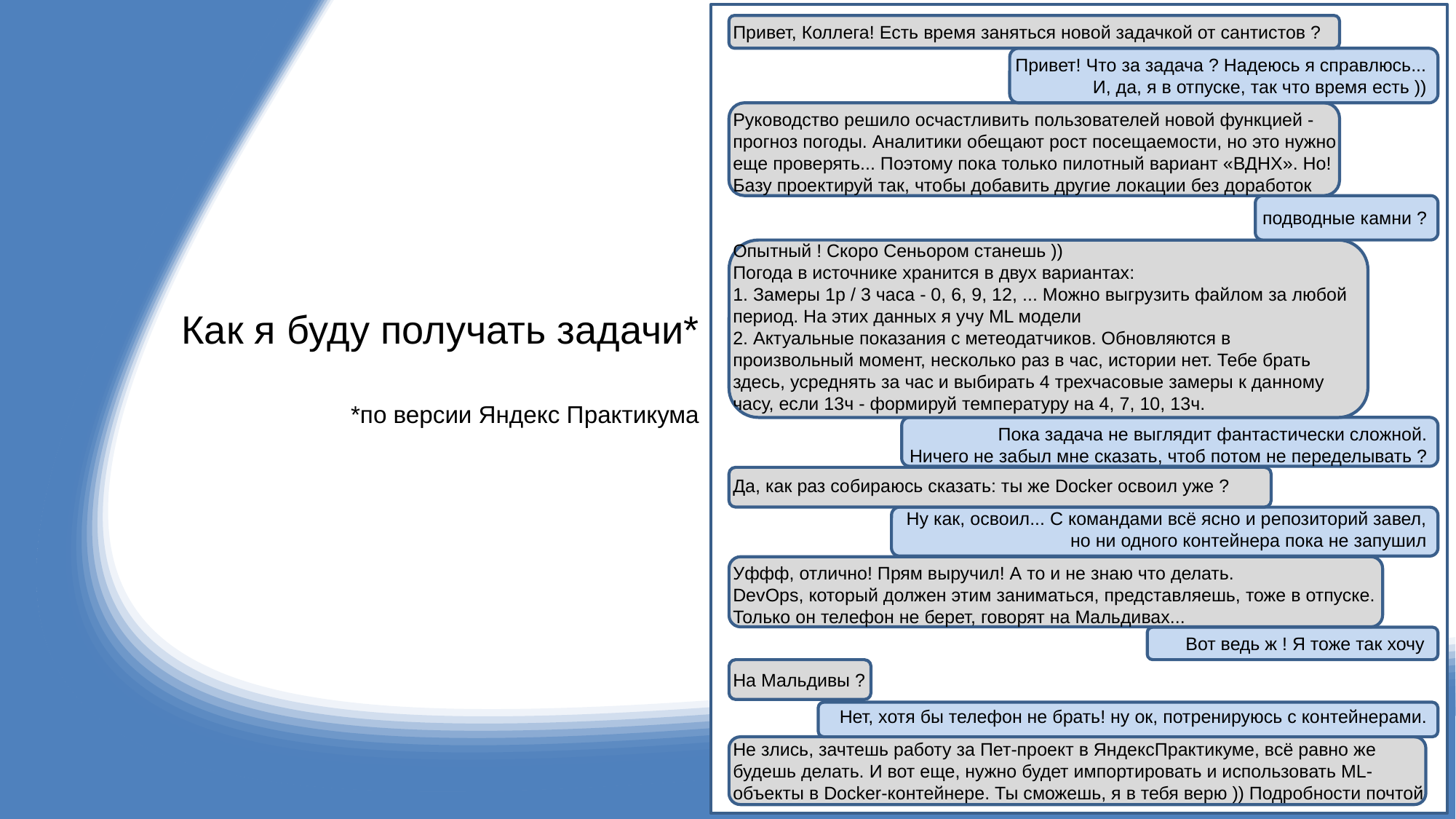

Привет, Коллега! Есть время заняться новой задачкой от сантистов ?

Привет! Что за задача ? Надеюсь я справлюсь... И, да, я в отпуске, так что время есть ))

Руководство решило осчастливить пользователей новой функцией - прогноз погоды. Аналитики обещают рост посещаемости, но это нужно еще проверять... Поэтому пока только пилотный вариант «ВДНХ». Но! Базу проектируй так, чтобы добавить другие локации без доработок

# Как я буду получать задачи* *по версии Яндекс Практикума

подводные камни ?
Опытный ! Скоро Сеньором станешь ))
Погода в источнике хранится в двух вариантах:
1. Замеры 1р / 3 часа - 0, 6, 9, 12, ... Можно выгрузить файлом за любой период. На этих данных я учу ML модели
2. Актуальные показания с метеодатчиков. Обновляются в произвольный момент, несколько раз в час, истории нет. Тебе брать здесь, усреднять за час и выбирать 4 трехчасовые замеры к данному часу, если 13ч - формируй температуру на 4, 7, 10, 13ч.

Пока задача не выглядит фантастически сложной.
Ничего не забыл мне сказать, чтоб потом не переделывать ?

Да, как раз собираюсь сказать: ты же Docker освоил уже ?
Ну как, освоил... С командами всё ясно и репозиторий завел, но ни одного контейнера пока не запушил

Уффф, отлично! Прям выручил! А то и не знаю что делать.
DevOps, который должен этим заниматься, представляешь, тоже в отпуске. Только он телефон не берет, говорят на Мальдивах...

Вот ведь ж ! Я тоже так хочу

На Мальдивы ?
Нет, хотя бы телефон не брать! ну ок, потренируюсь с контейнерами.

Не злись, зачтешь работу за Пет-проект в ЯндексПрактикуме, всё равно же будешь делать. И вот еще, нужно будет импортировать и использовать ML-объекты в Docker-контейнере. Ты сможешь, я в тебя верю )) Подробности почтой